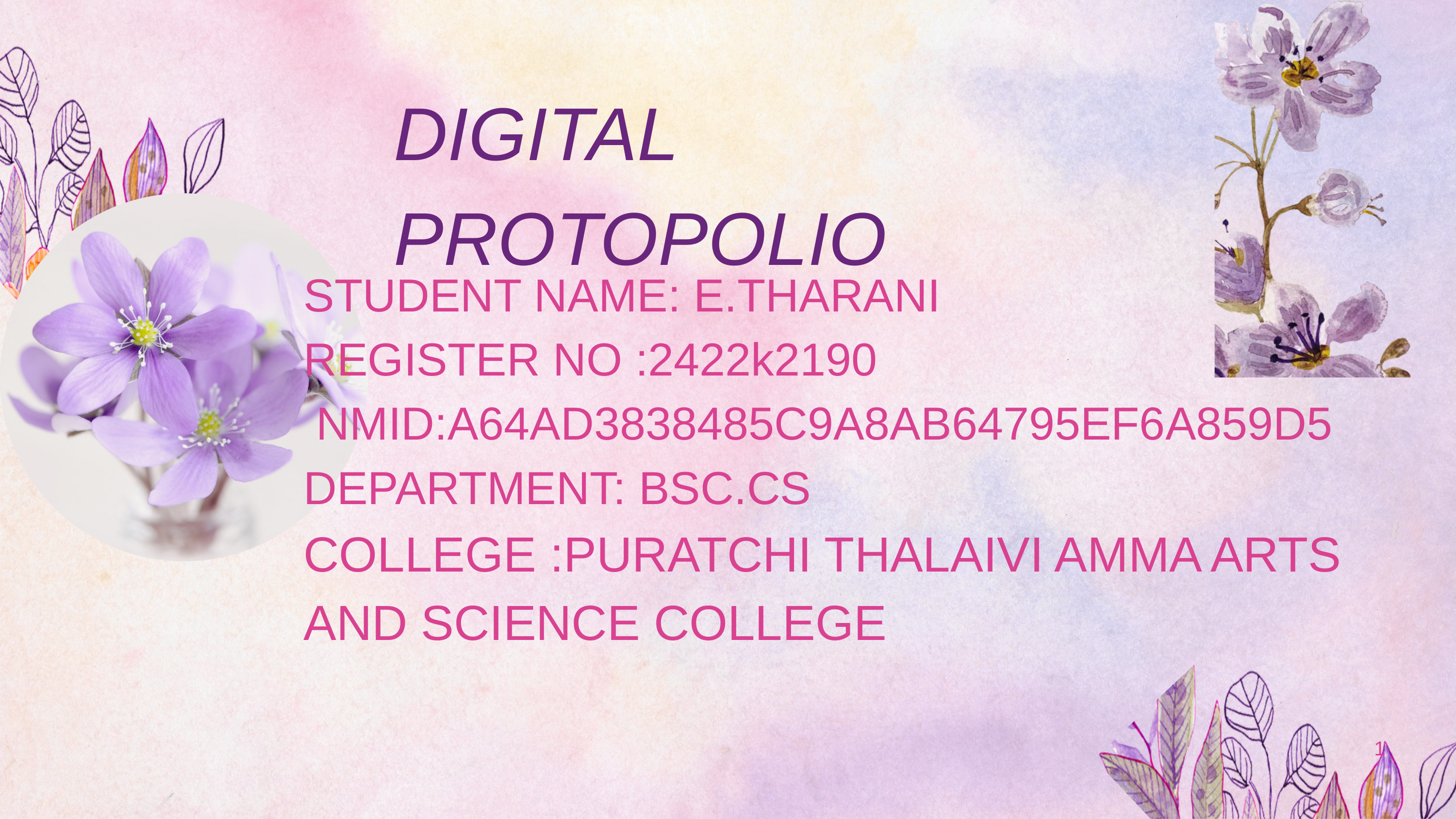

DIGITAL PROTOPOLIO

STUDENT NAME: E.THARANI
REGISTER NO :2422k2190
 NMID:A64AD3838485C9A8AB64795EF6A859D5 DEPARTMENT: BSC.CS
COLLEGE :PURATCHI THALAIVI AMMA ARTS AND SCIENCE COLLEGE

1